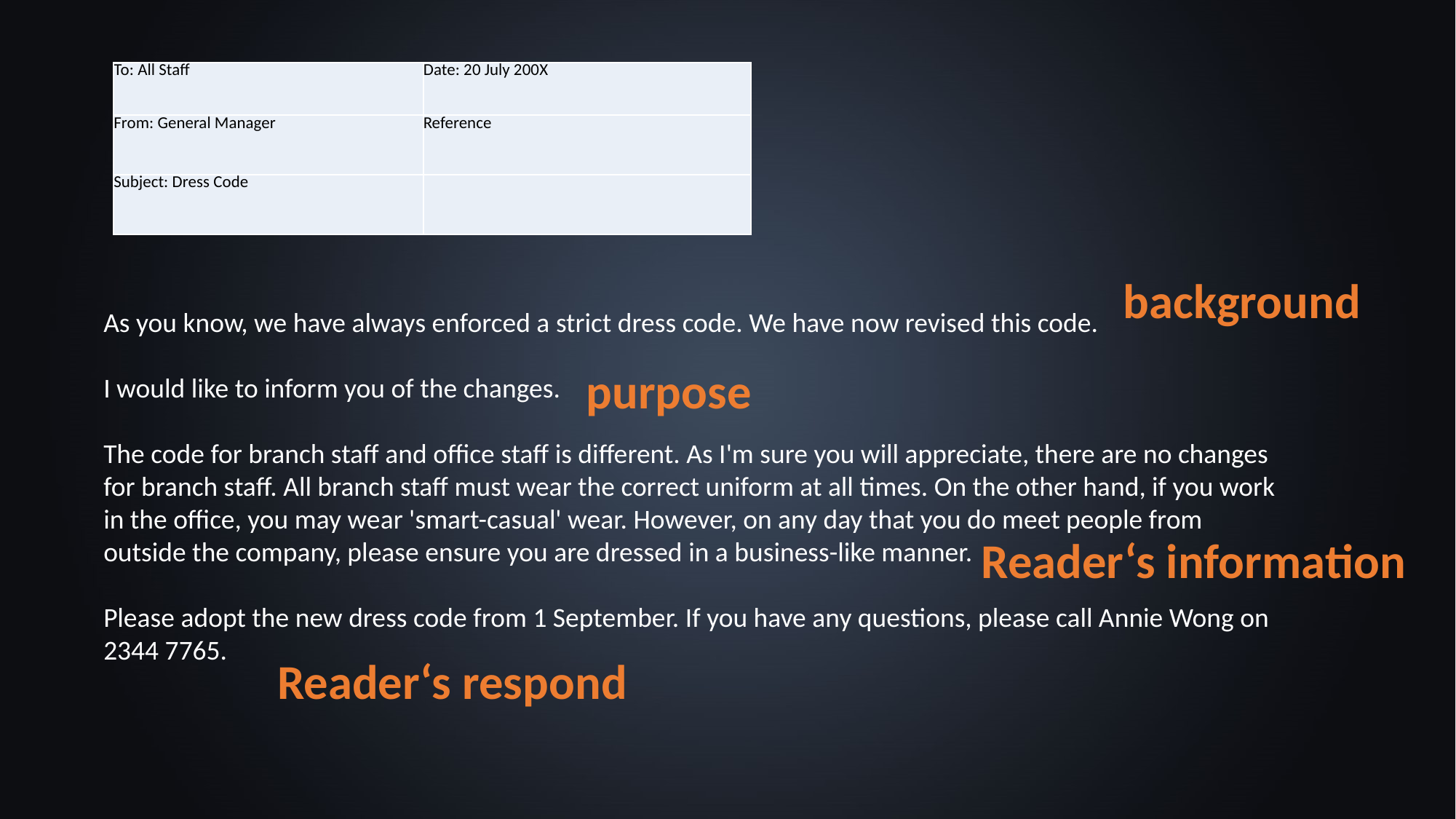

| To: All Staff | Date: 20 July 200X |
| --- | --- |
| From: General Manager | Reference |
| Subject: Dress Code |  |
background
As you know, we have always enforced a strict dress code. We have now revised this code.

I would like to inform you of the changes.

The code for branch staff and office staff is different. As I'm sure you will appreciate, there are no changes for branch staff. All branch staff must wear the correct uniform at all times. On the other hand, if you work in the office, you may wear 'smart-casual' wear. However, on any day that you do meet people from outside the company, please ensure you are dressed in a business-like manner.

Please adopt the new dress code from 1 September. If you have any questions, please call Annie Wong on 2344 7765.
purpose
Reader‘s information
Reader‘s respond